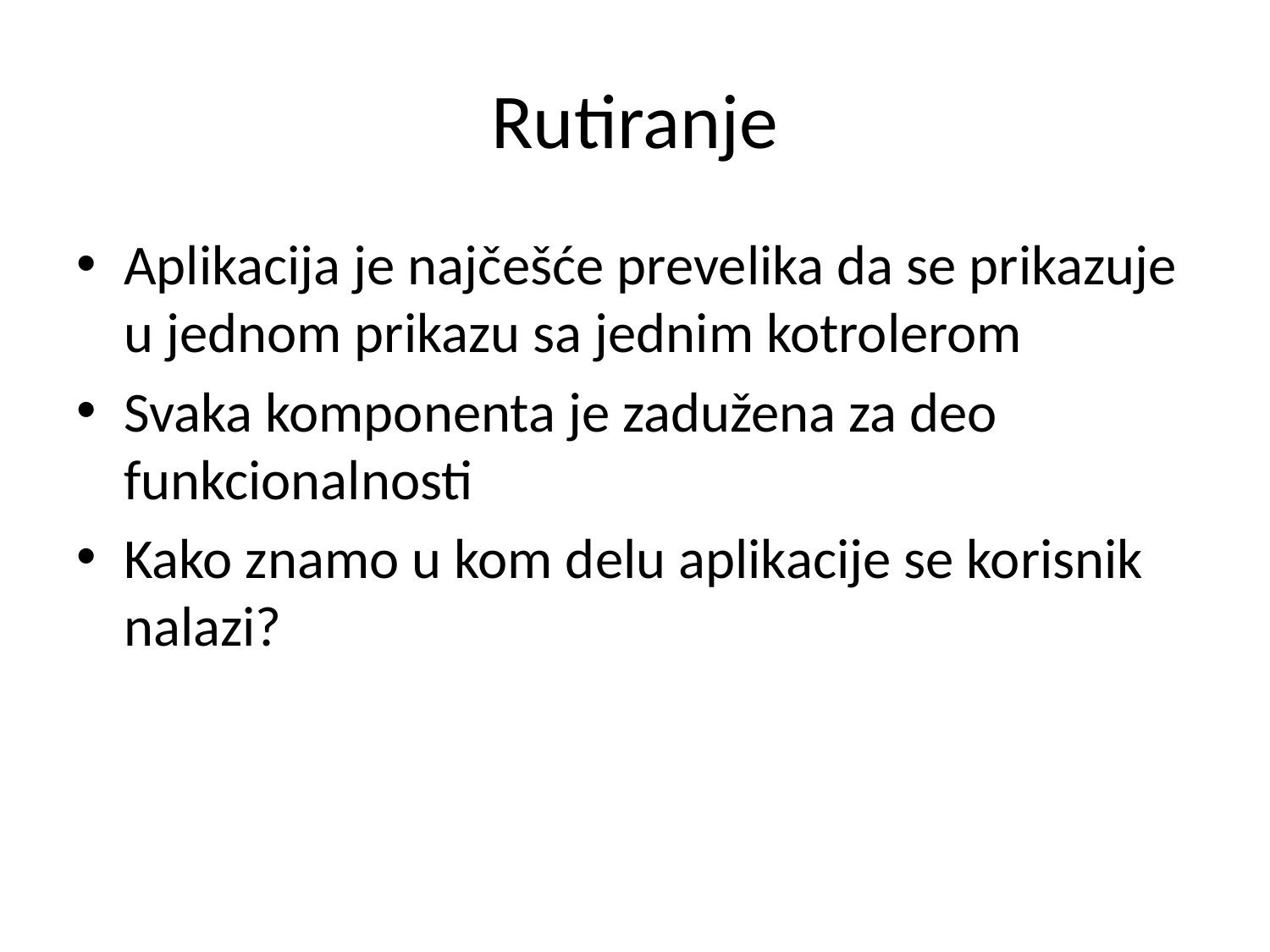

# Rutiranje
Aplikacija je najčešće prevelika da se prikazuje u jednom prikazu sa jednim kotrolerom
Svaka komponenta je zadužena za deo funkcionalnosti
Kako znamo u kom delu aplikacije se korisnik nalazi?